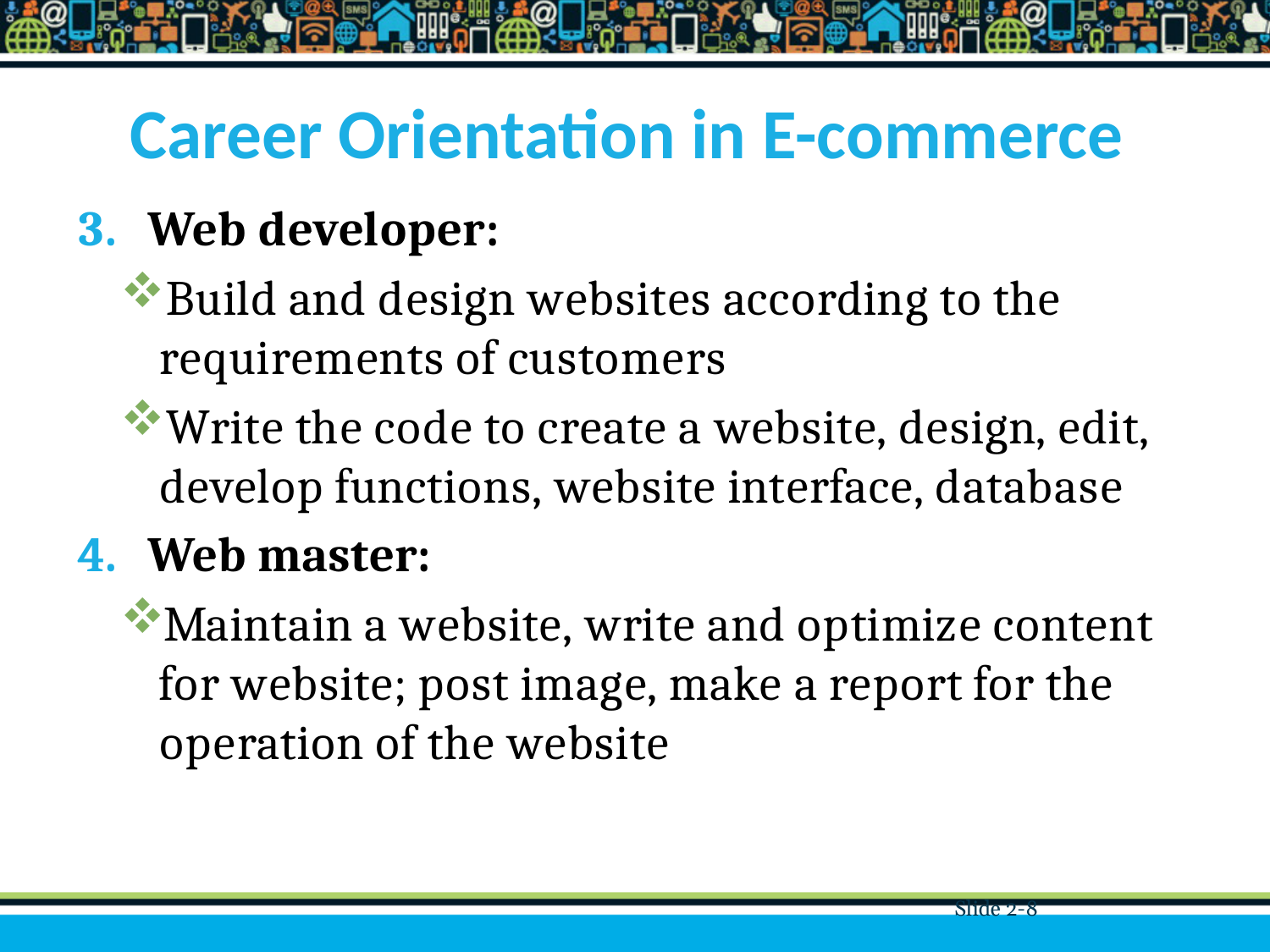

# Career Orientation in E-commerce
Web developer:
Build and design websites according to the requirements of customers
Write the code to create a website, design, edit, develop functions, website interface, database
Web master:
Maintain a website, write and optimize content for website; post image, make a report for the operation of the website
Slide 2-8